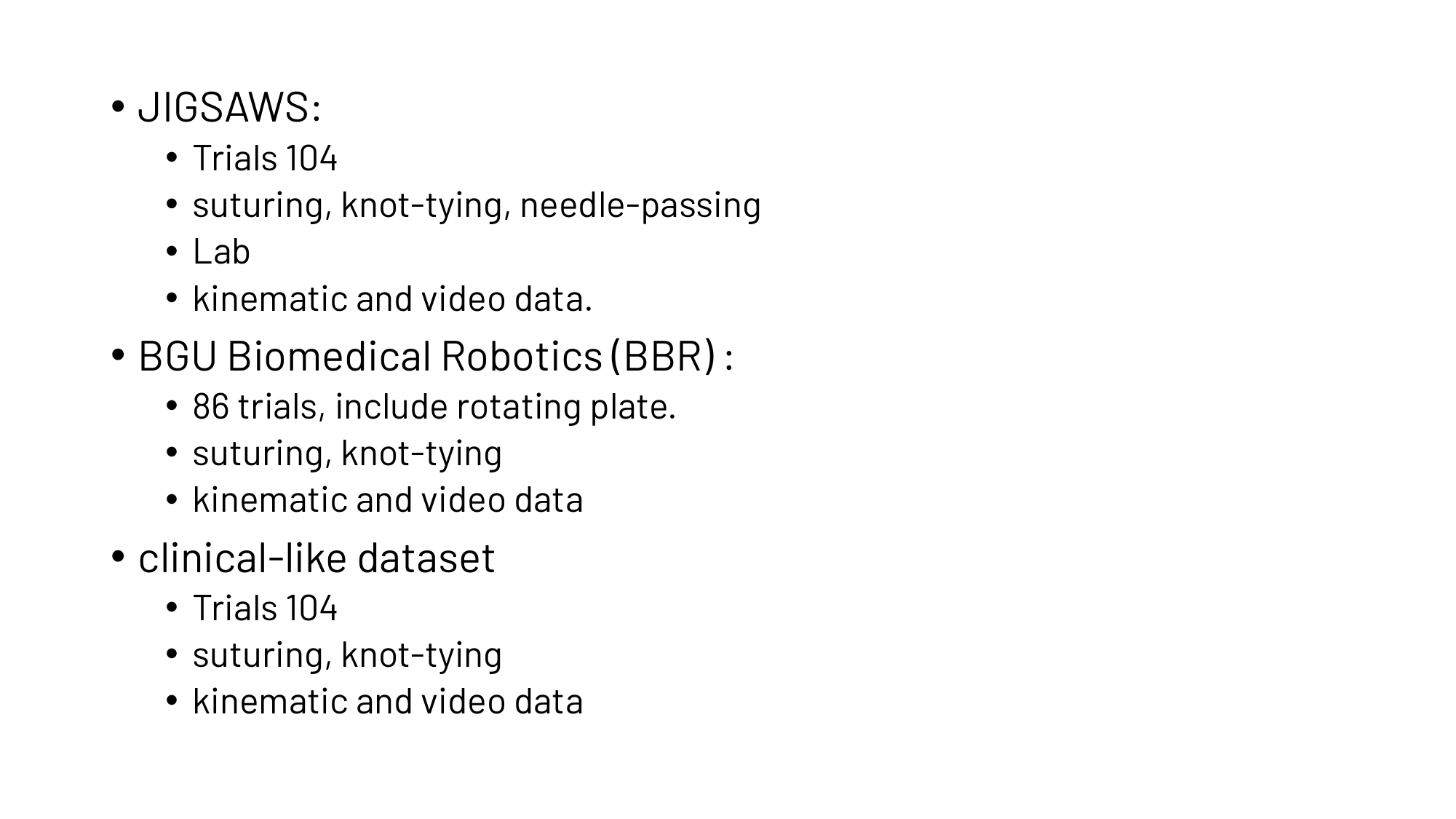

JIGSAWS:
Trials 104
suturing, knot-tying, needle-passing
Lab
kinematic and video data.
BGU Biomedical Robotics (BBR) :
86 trials, include rotating plate.
suturing, knot-tying
kinematic and video data
clinical-like dataset
Trials 104
suturing, knot-tying
kinematic and video data